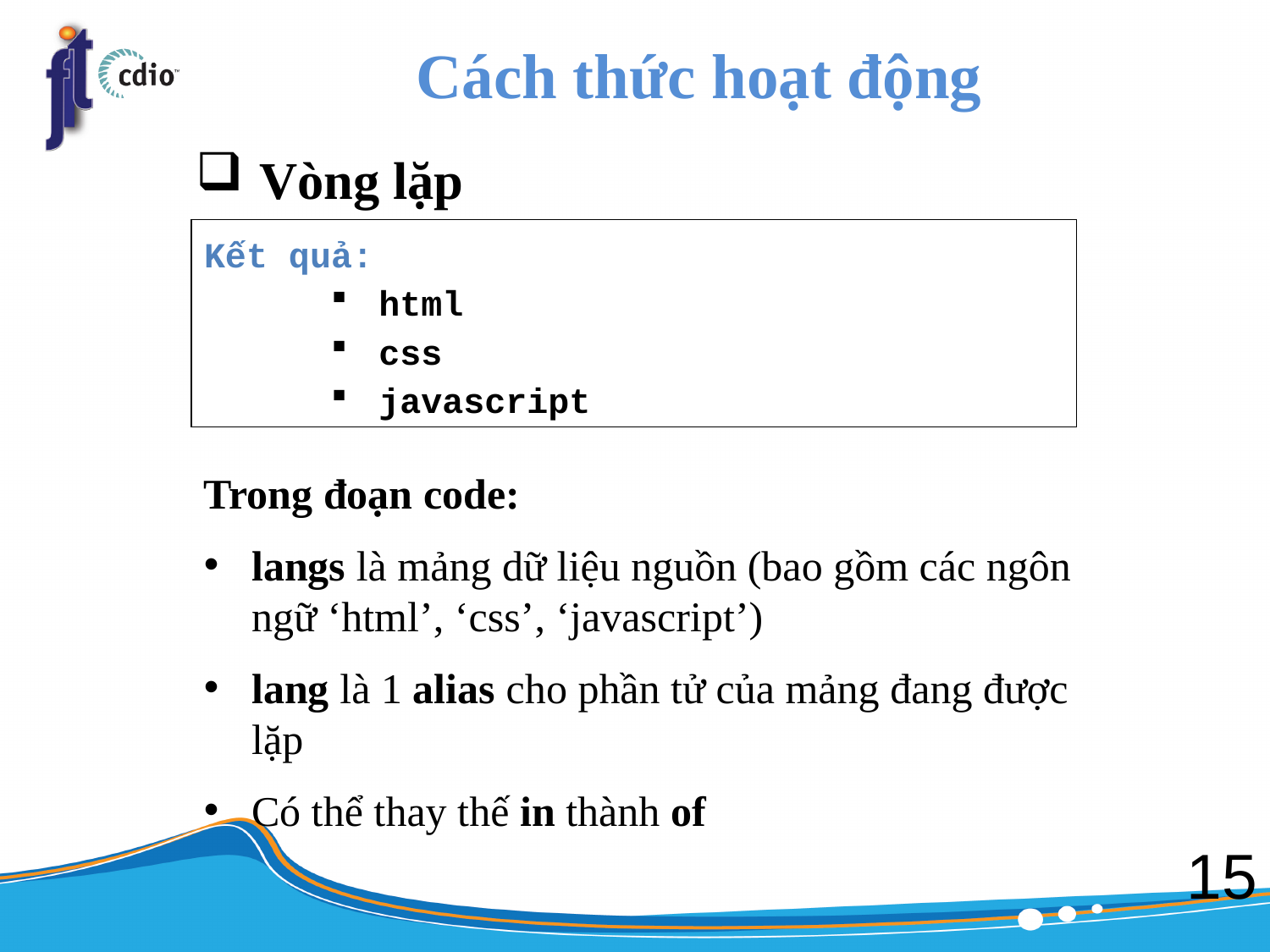

# Cách thức hoạt động
Vòng lặp
Kết quả:
html
css
javascript
Trong đoạn code:
langs là mảng dữ liệu nguồn (bao gồm các ngôn ngữ ‘html’, ‘css’, ‘javascript’)
lang là 1 alias cho phần tử của mảng đang được lặp
Có thể thay thế in thành of
15